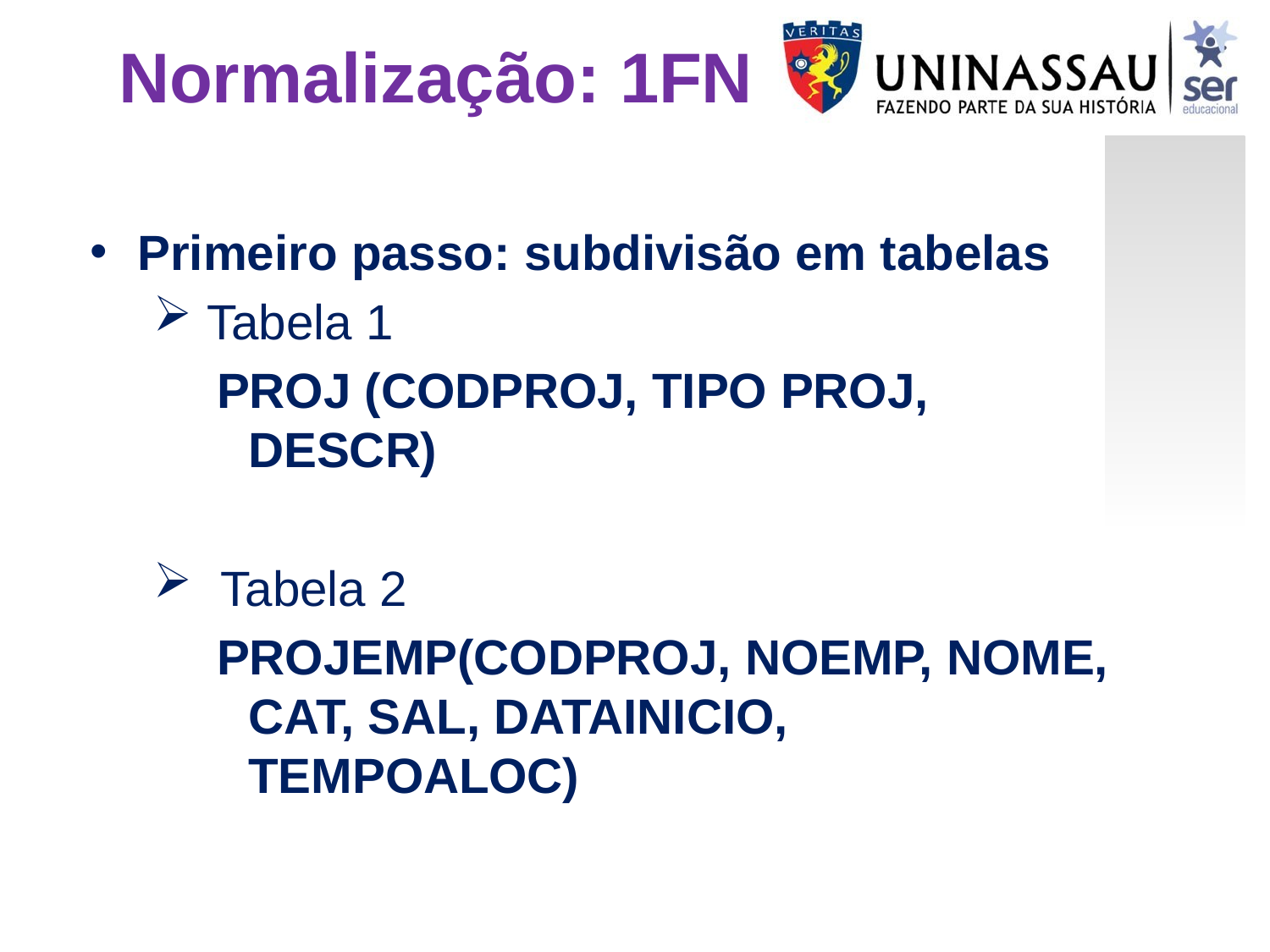

Normalização: 1FN
Primeiro passo: subdivisão em tabelas
 Tabela 1
PROJ (CODPROJ, TIPO PROJ, DESCR)

  Tabela 2
PROJEMP(CODPROJ, NOEMP, NOME, CAT, SAL, DATAINICIO, TEMPOALOC)